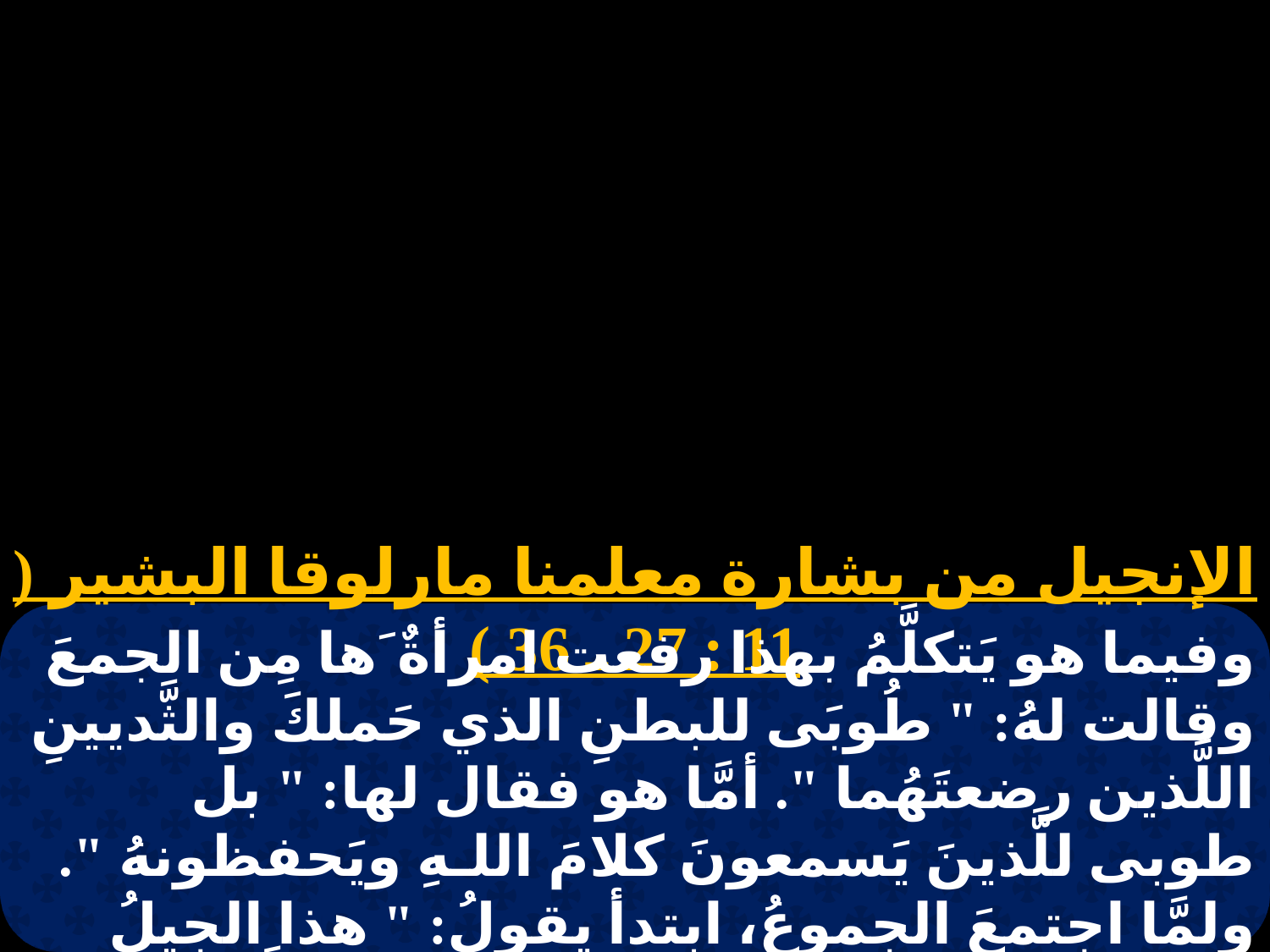

الإنجيل من بشارة معلمنا مارلوقا البشير ( 11 : 27 ـ 36 )
وفيما هو يَتكلَّمُ بهذا رفعت امرأةٌ َها مِن الجمعَ وقالت لهُ: " طُوبَى للبطنِ الذي حَملكَ والثَّديينِ اللَّذين رضعتَهُما ". أمَّا هو فقال لها: " بل طوبى للَّذينَ يَسمعونَ كلامَ اللـهِ ويَحفظونهُ ". ولمَّا اجتمعَ الجموعُ، ابتدأ يقولُ: " هذا الجيلُ جيلٌ شرِّيرٌ. يَطلبُ آيةً، ولا تُعطى لهُ إلاَّ آية يونانَ النَّبيِّ. لأنَّهُ كما كان يونانُ آيةً لأهل نينوى، كذلكَ يكونُ